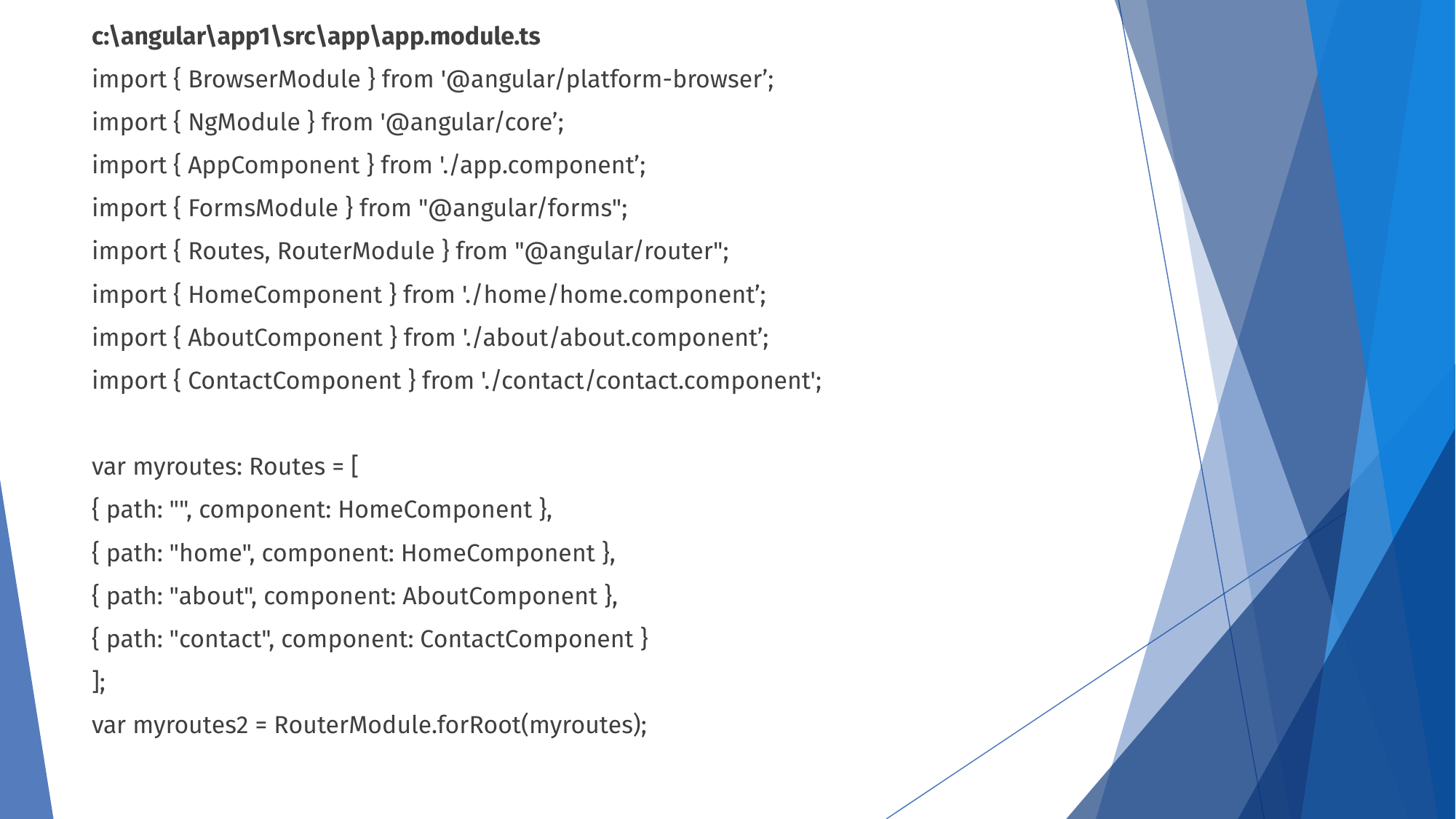

c:\angular\app1\src\app\app.module.ts
import { BrowserModule } from '@angular/platform-browser’;
import { NgModule } from '@angular/core’;
import { AppComponent } from './app.component’;
import { FormsModule } from "@angular/forms";
import { Routes, RouterModule } from "@angular/router";
import { HomeComponent } from './home/home.component’;
import { AboutComponent } from './about/about.component’;
import { ContactComponent } from './contact/contact.component';

var myroutes: Routes = [
{ path: "", component: HomeComponent },
{ path: "home", component: HomeComponent },
{ path: "about", component: AboutComponent },
{ path: "contact", component: ContactComponent }
];
var myroutes2 = RouterModule.forRoot(myroutes);